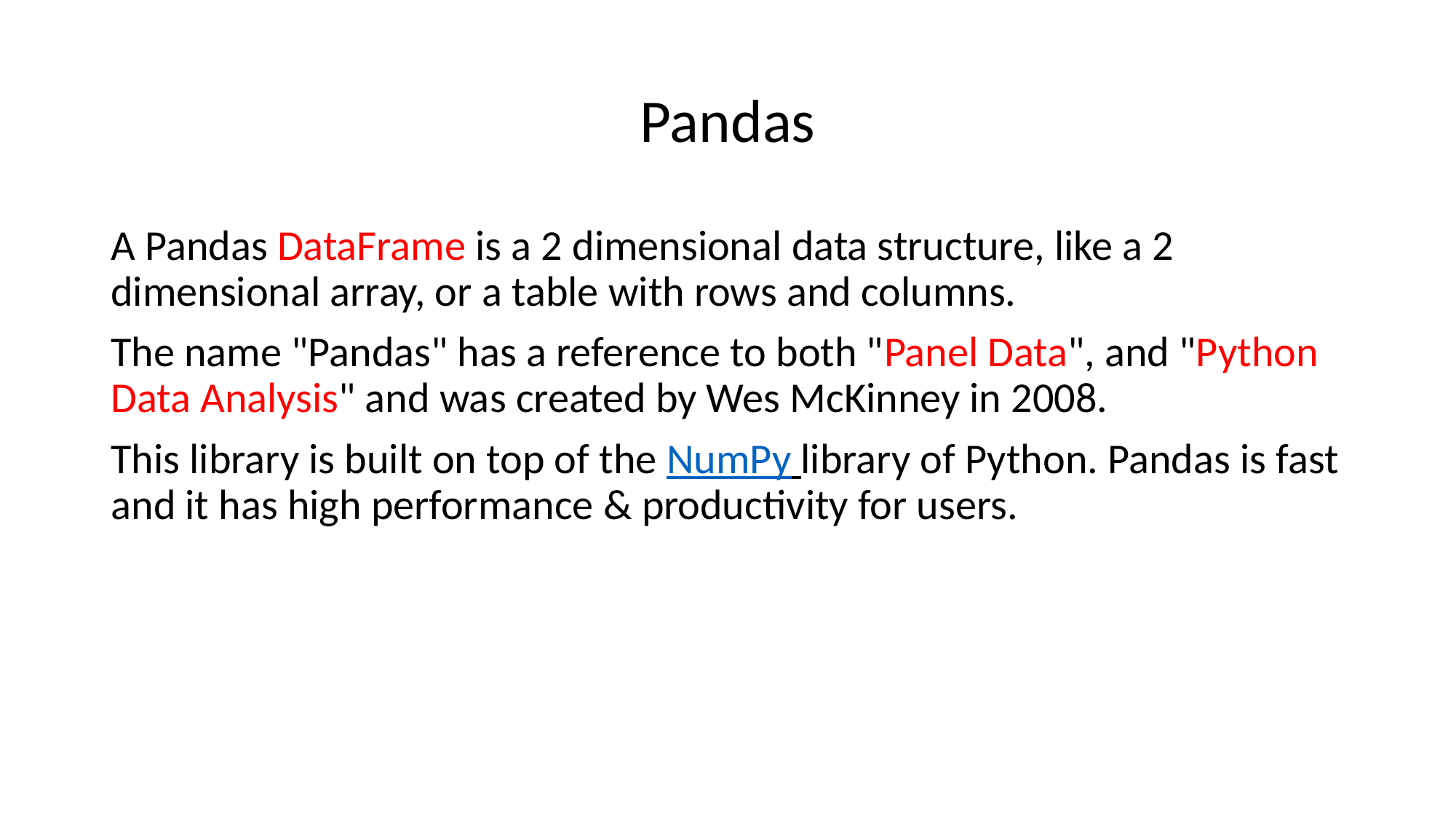

# Pandas
A Pandas DataFrame is a 2 dimensional data structure, like a 2 dimensional array, or a table with rows and columns.
The name "Pandas" has a reference to both "Panel Data", and "Python Data Analysis" and was created by Wes McKinney in 2008.
This library is built on top of the NumPy library of Python. Pandas is fast and it has high performance & productivity for users.